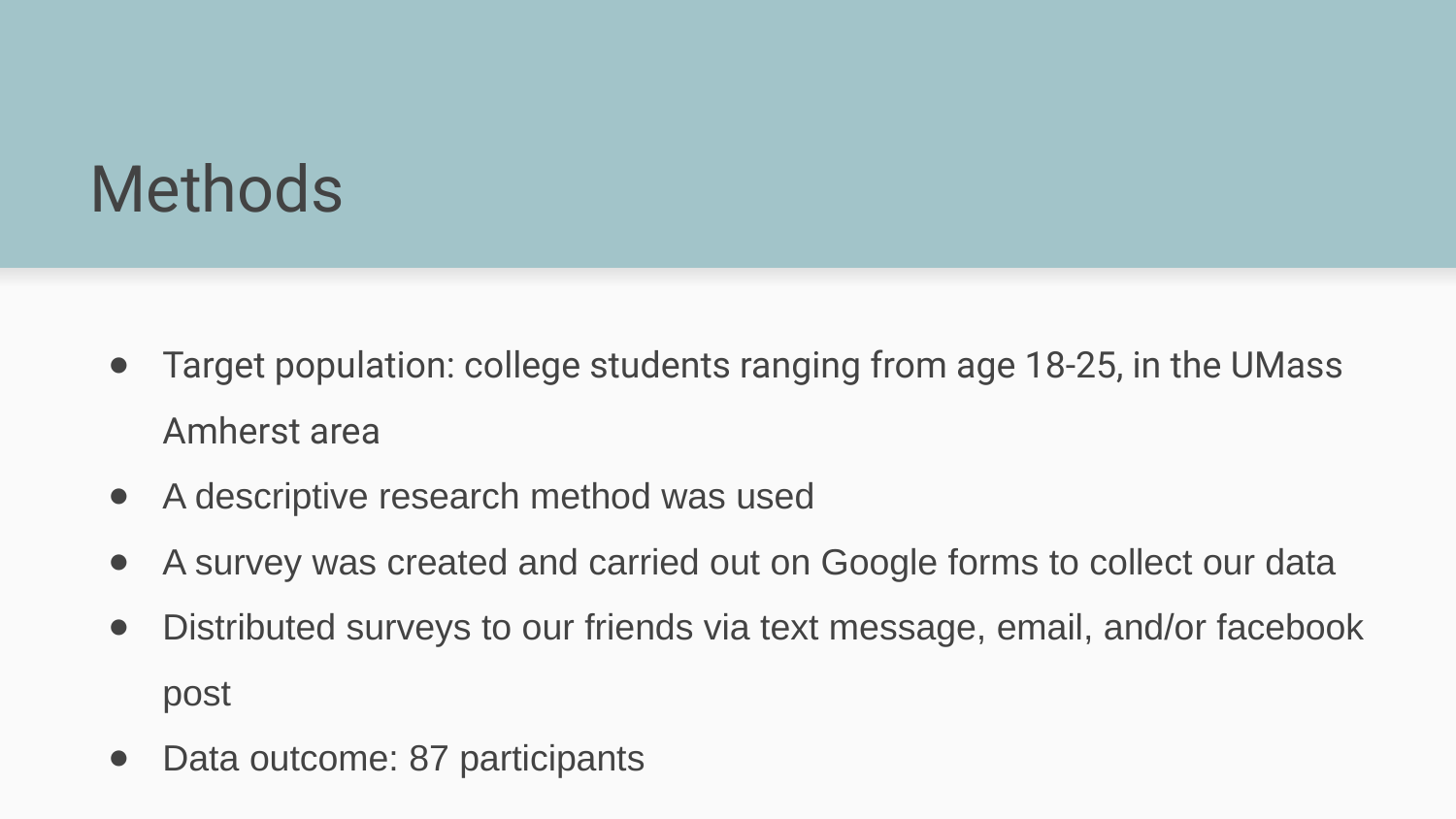

# Methods
Target population: college students ranging from age 18-25, in the UMass Amherst area
A descriptive research method was used
A survey was created and carried out on Google forms to collect our data
Distributed surveys to our friends via text message, email, and/or facebook post
Data outcome: 87 participants